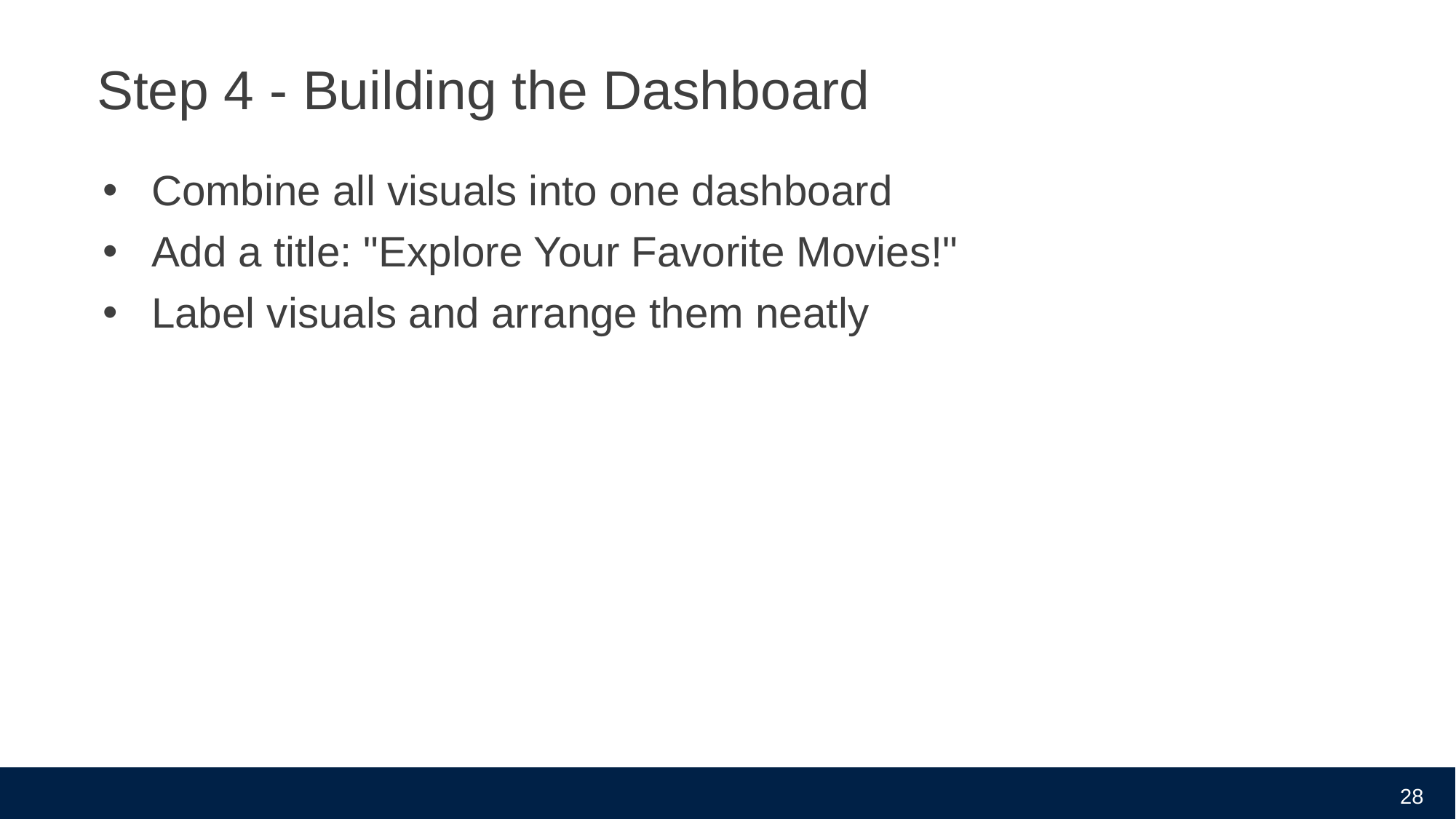

# Step 4 - Building the Dashboard
Combine all visuals into one dashboard
Add a title: "Explore Your Favorite Movies!"
Label visuals and arrange them neatly